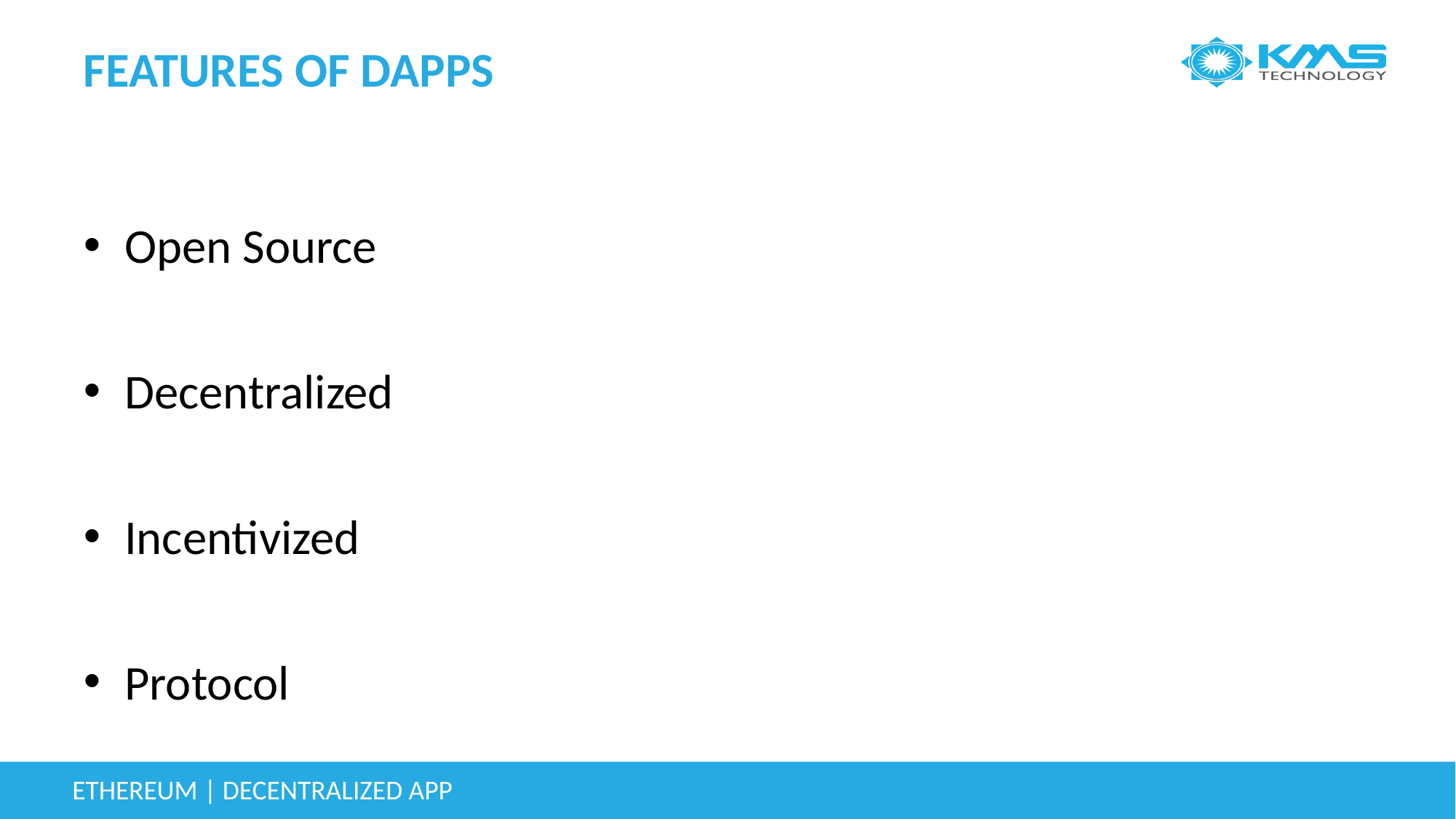

# FEATURES OF DAPPS
Open Source
Decentralized
Incentivized
Protocol
ETHEREUM | DECENTRALIZED APP